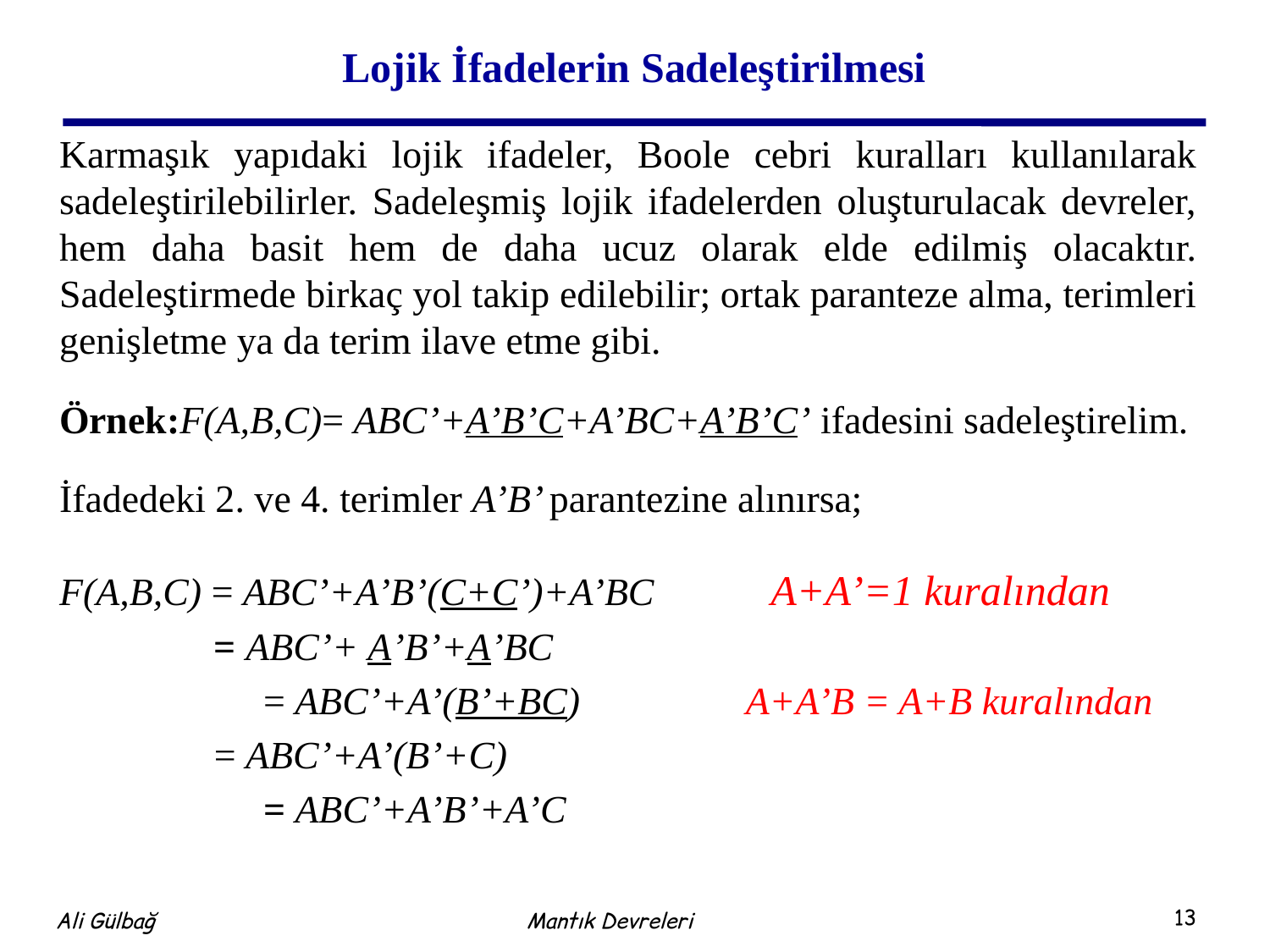

# Lojik İfadelerin Sadeleştirilmesi
Karmaşık yapıdaki lojik ifadeler, Boole cebri kuralları kullanılarak sadeleştirilebilirler. Sadeleşmiş lojik ifadelerden oluşturulacak devreler, hem daha basit hem de daha ucuz olarak elde edilmiş olacaktır. Sadeleştirmede birkaç yol takip edilebilir; ortak paranteze alma, terimleri genişletme ya da terim ilave etme gibi.

Örnek:F(A,B,C)= ABC’+A’B’C+A’BC+A’B’C’ ifadesini sadeleştirelim.

İfadedeki 2. ve 4. terimler A’B’ parantezine alınırsa;

F(A,B,C) = ABC’+A’B’(C+C’)+A’BC            A+A’=1 kuralından
    	           = ABC’+ A’B’+A’BC
		   = ABC’+A’(B’+BC)                 A+A’B = A+B kuralından
	           = ABC’+A’(B’+C)
		   = ABC’+A’B’+A’C

Mantık Devreleri